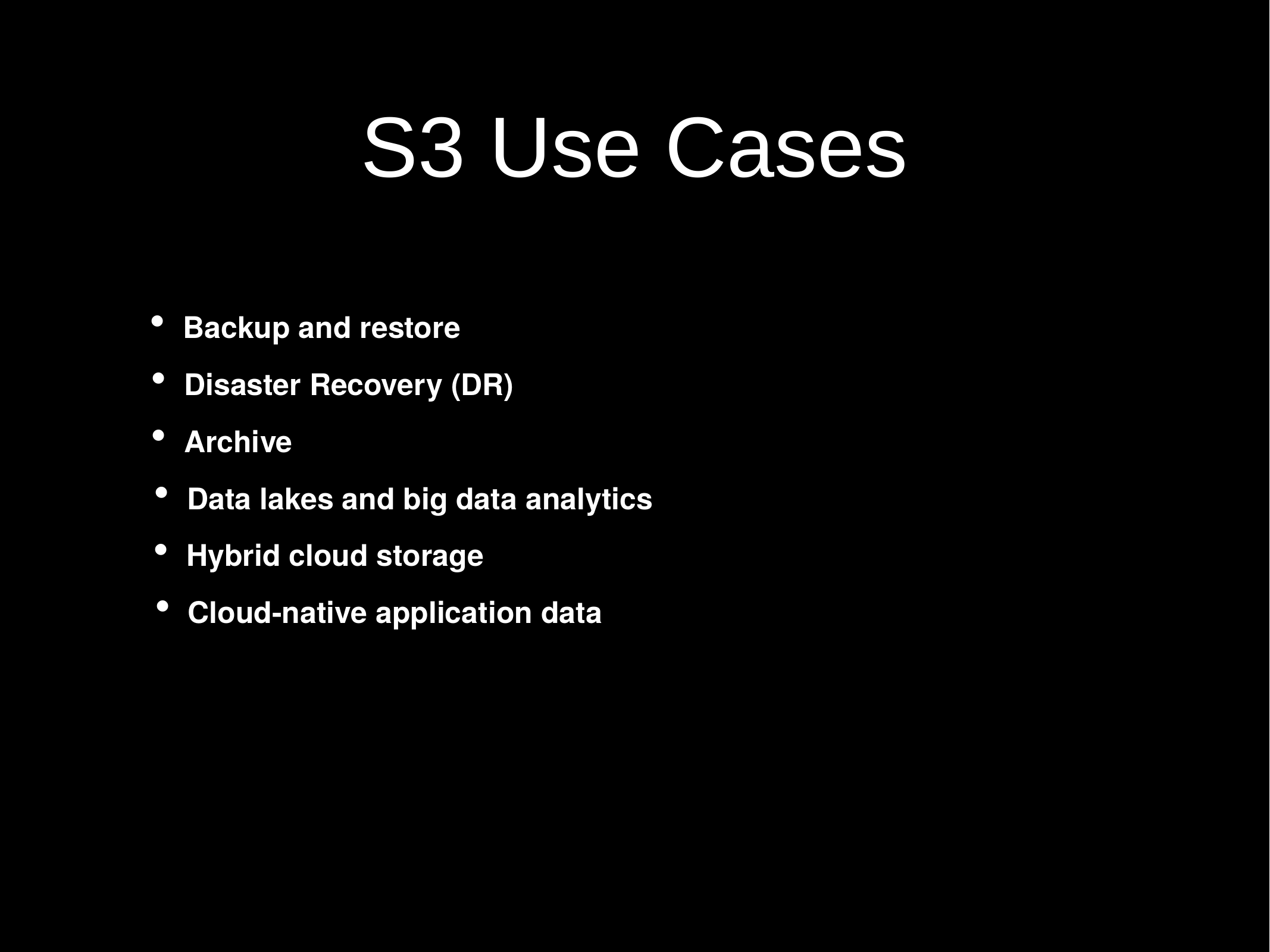

S3 Use Cases
Backup and restore
Disaster Recovery (DR)
Archive
Data lakes and big data analytics
Hybrid cloud storage
Cloud-native application data